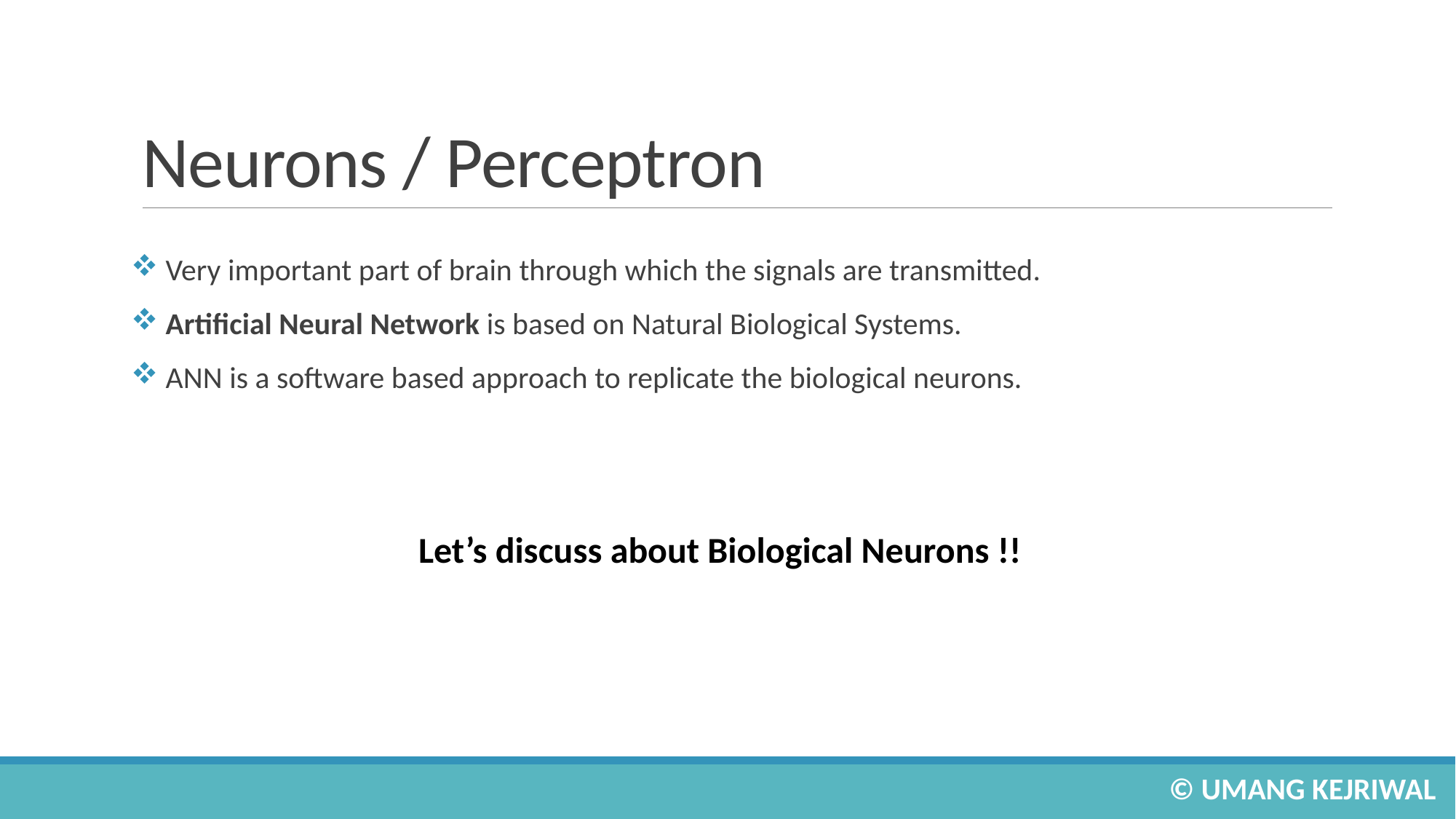

# Neurons / Perceptron
 Very important part of brain through which the signals are transmitted.
 Artificial Neural Network is based on Natural Biological Systems.
 ANN is a software based approach to replicate the biological neurons.
Let’s discuss about Biological Neurons !!
© UMANG KEJRIWAL